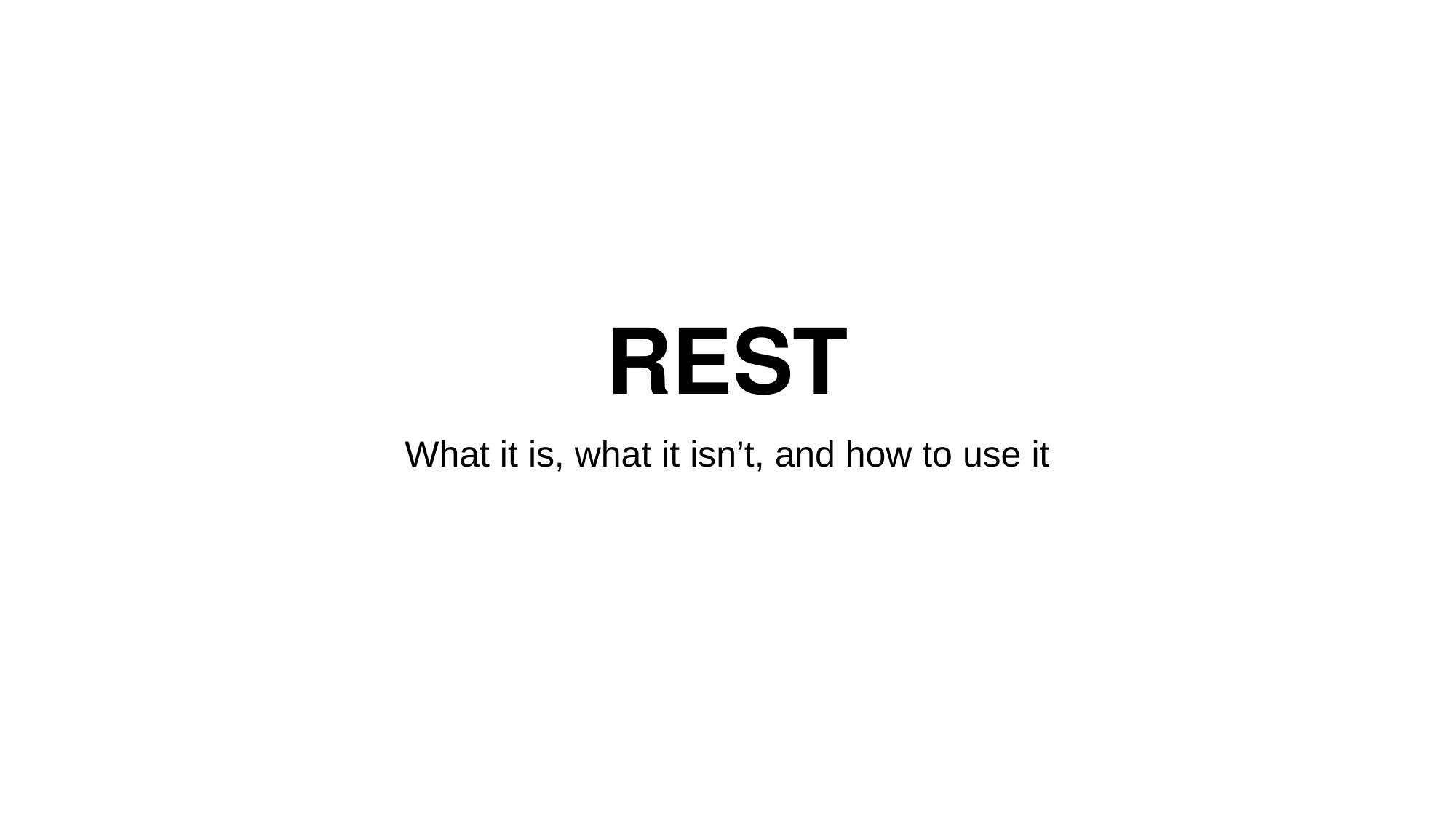

# REST
What it is, what it isn’t, and how to use it